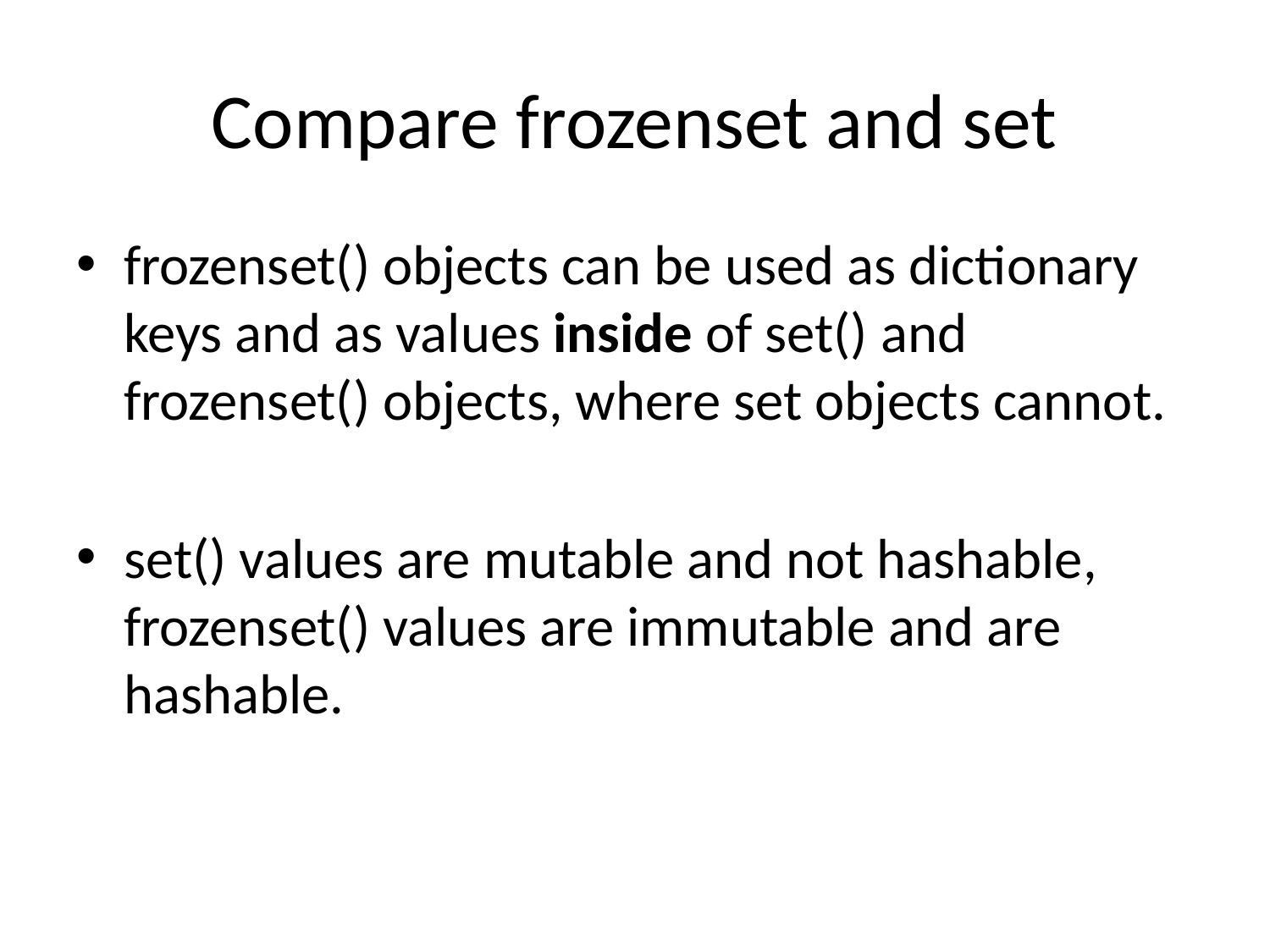

# Compare frozenset and set
frozenset() objects can be used as dictionary keys and as values inside of set() and frozenset() objects, where set objects cannot.

set() values are mutable and not hashable, frozenset() values are immutable and are hashable.